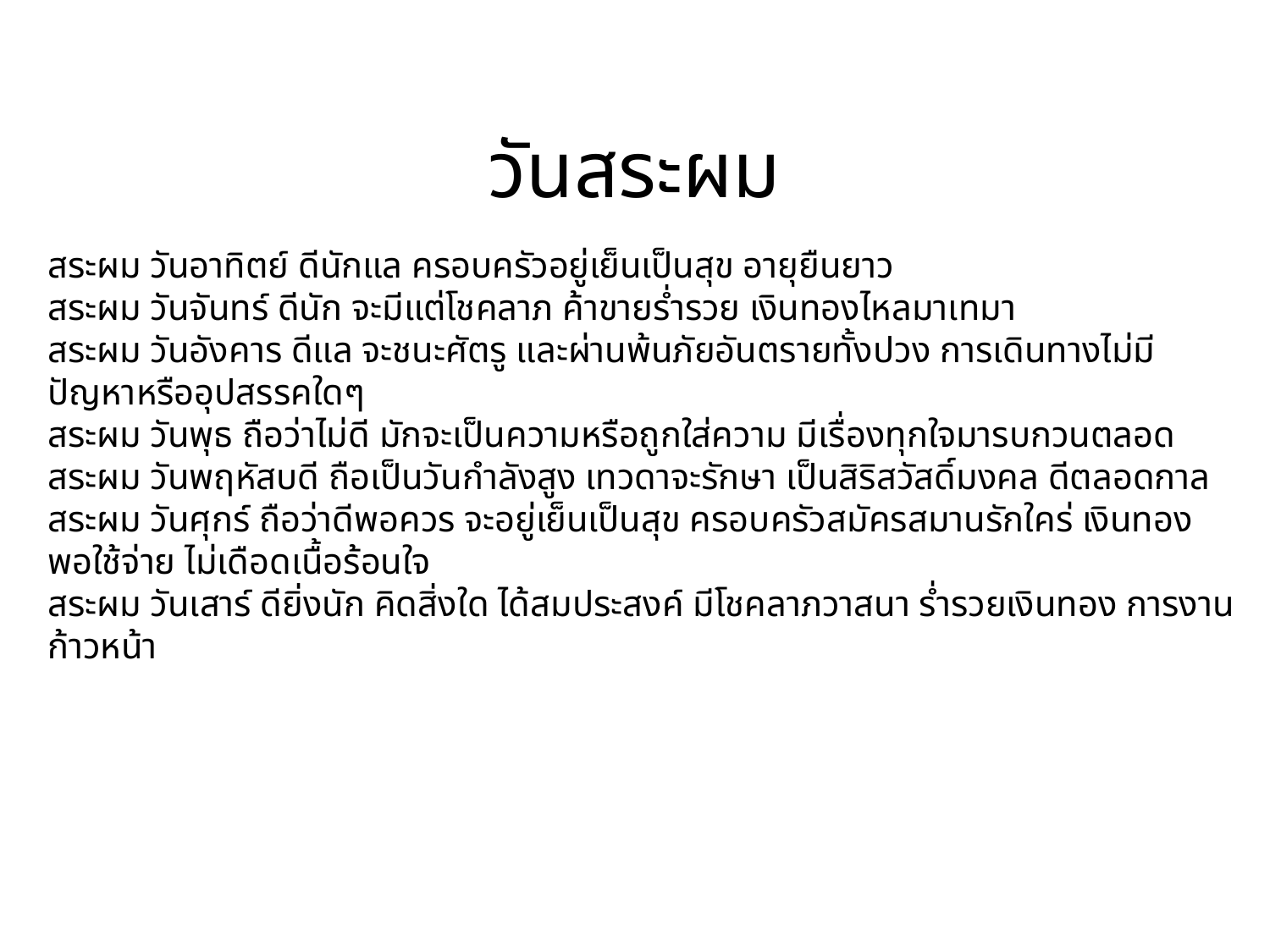

# วันสระผม
สระผม วันอาทิตย์ ดีนักแล ครอบครัวอยู่เย็นเป็นสุข อายุยืนยาว
สระผม วันจันทร์ ดีนัก จะมีแต่โชคลาภ ค้าขายร่ำรวย เงินทองไหลมาเทมา
สระผม วันอังคาร ดีแล จะชนะศัตรู และผ่านพ้นภัยอันตรายทั้งปวง การเดินทางไม่มีปัญหาหรืออุปสรรคใดๆ
สระผม วันพุธ ถือว่าไม่ดี มักจะเป็นความหรือถูกใส่ความ มีเรื่องทุกใจมารบกวนตลอด
สระผม วันพฤหัสบดี ถือเป็นวันกำลังสูง เทวดาจะรักษา เป็นสิริสวัสดิ์มงคล ดีตลอดกาล
สระผม วันศุกร์ ถือว่าดีพอควร จะอยู่เย็นเป็นสุข ครอบครัวสมัครสมานรักใคร่ เงินทองพอใช้จ่าย ไม่เดือดเนื้อร้อนใจ
สระผม วันเสาร์ ดียิ่งนัก คิดสิ่งใด ได้สมประสงค์ มีโชคลาภวาสนา ร่ำรวยเงินทอง การงานก้าวหน้า